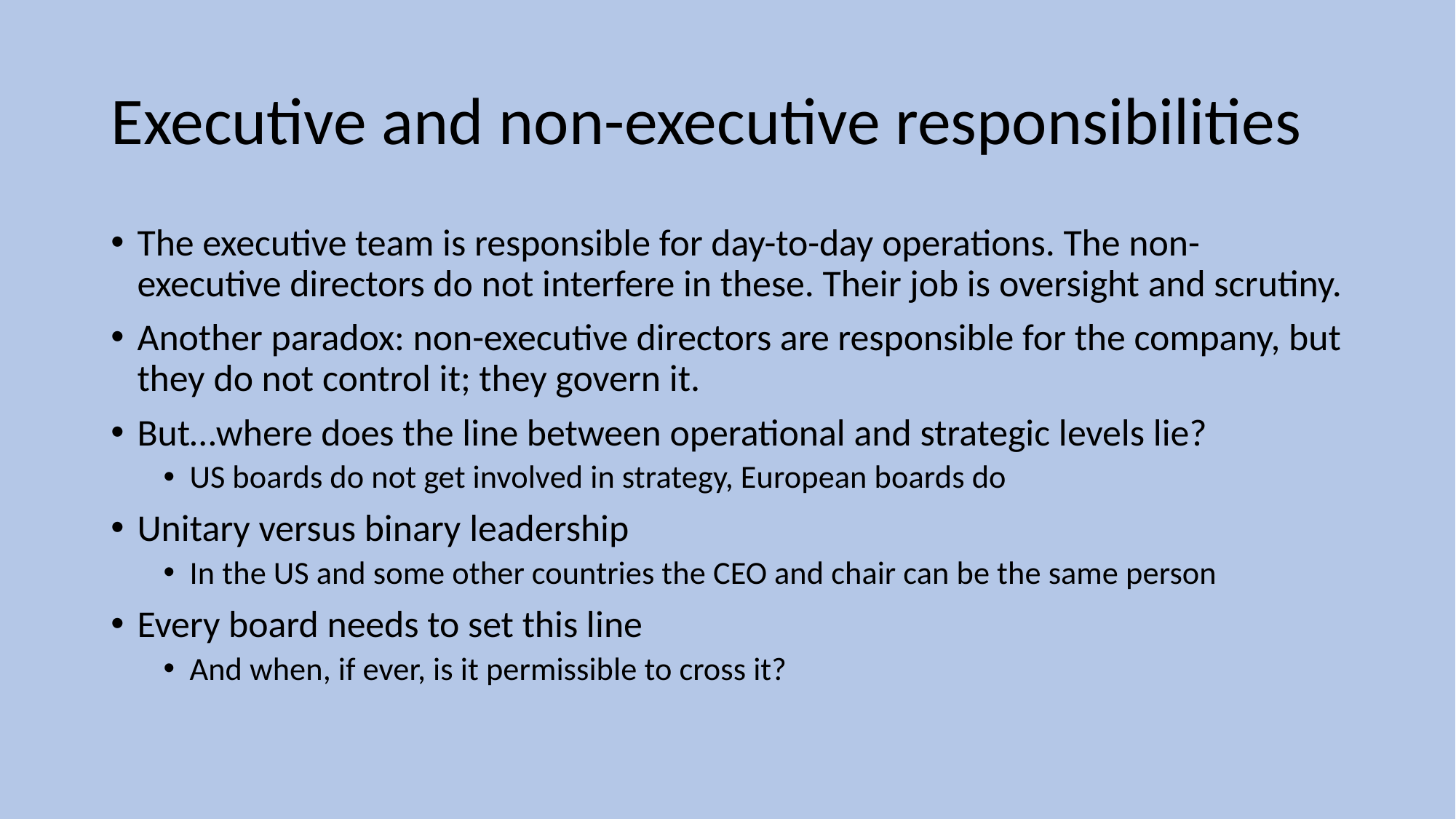

# Executive and non-executive responsibilities
The executive team is responsible for day-to-day operations. The non-executive directors do not interfere in these. Their job is oversight and scrutiny.
Another paradox: non-executive directors are responsible for the company, but they do not control it; they govern it.
But…where does the line between operational and strategic levels lie?
US boards do not get involved in strategy, European boards do
Unitary versus binary leadership
In the US and some other countries the CEO and chair can be the same person
Every board needs to set this line
And when, if ever, is it permissible to cross it?